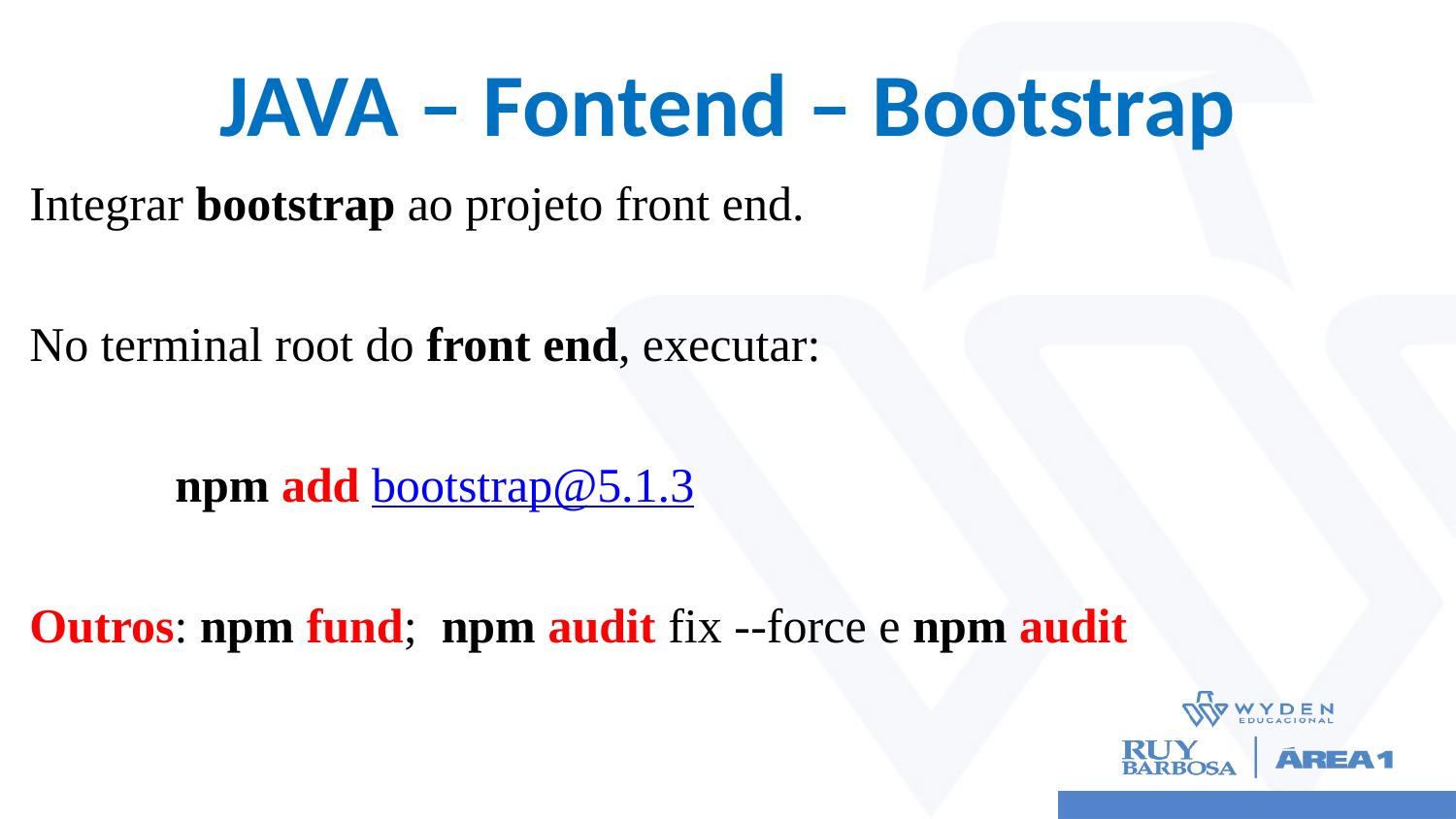

# JAVA – Fontend – Bootstrap
Integrar bootstrap ao projeto front end.

No terminal root do front end, executar:

	npm add bootstrap@5.1.3

Outros: npm fund;  npm audit fix --force e npm audit